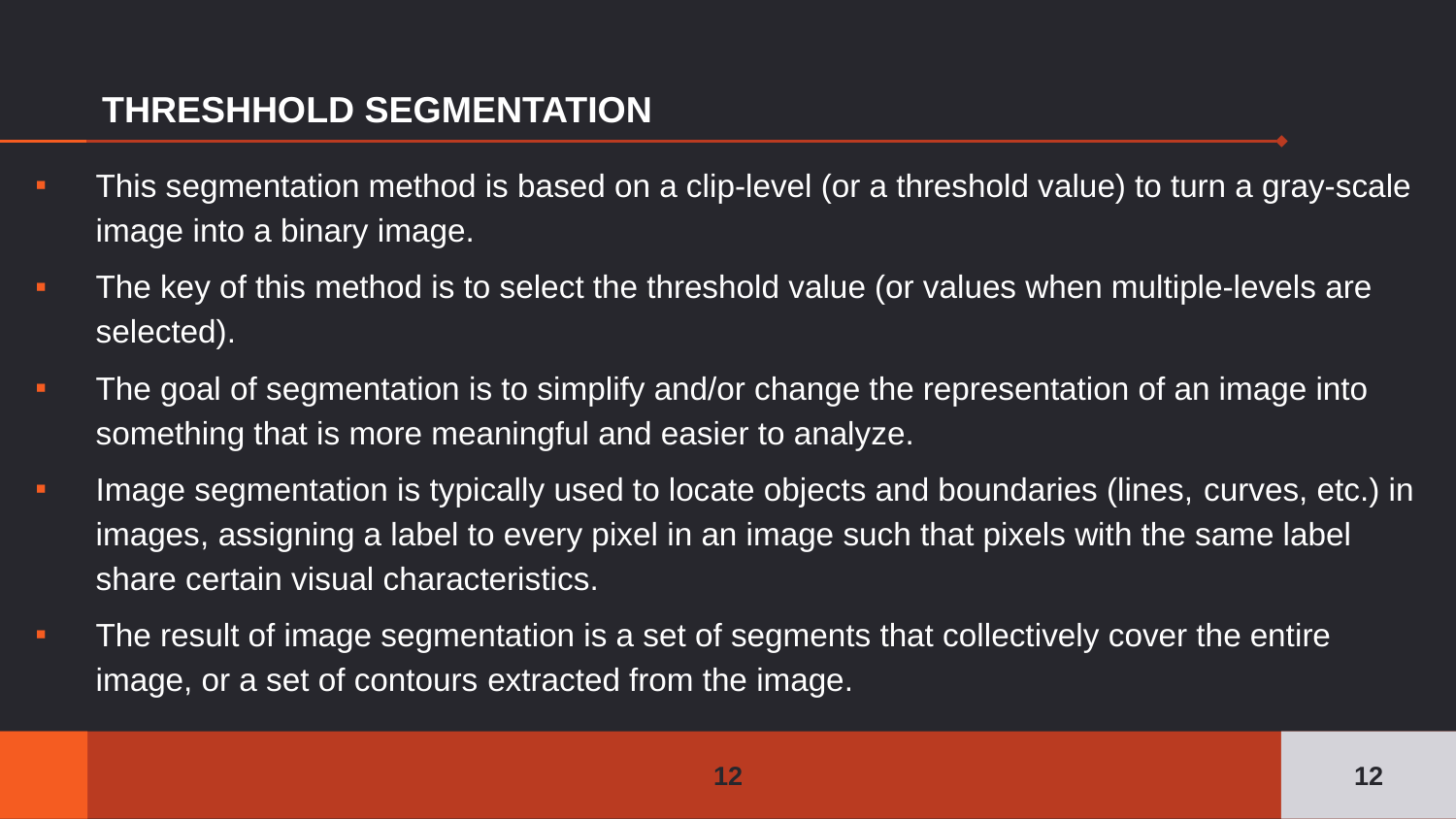

# THRESHHOLD SEGMENTATION
This segmentation method is based on a clip-level (or a threshold value) to turn a gray-scale image into a binary image.
The key of this method is to select the threshold value (or values when multiple-levels are selected).
The goal of segmentation is to simplify and/or change the representation of an image into something that is more meaningful and easier to analyze.
Image segmentation is typically used to locate objects and boundaries (lines, curves, etc.) in images, assigning a label to every pixel in an image such that pixels with the same label share certain visual characteristics.
The result of image segmentation is a set of segments that collectively cover the entire image, or a set of contours extracted from the image.
12
12